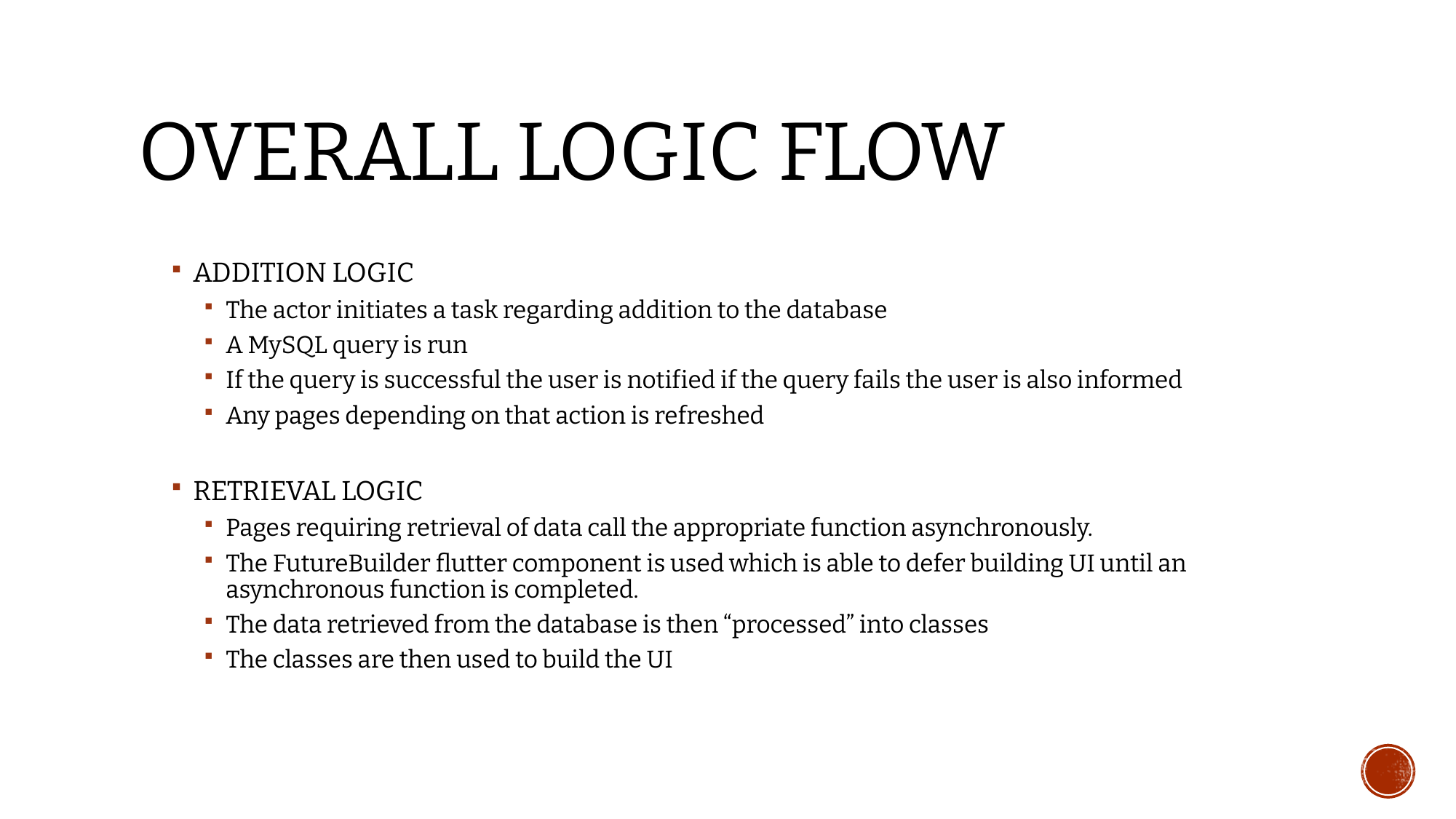

# OVERALL LOGIC FLOW
ADDITION LOGIC
The actor initiates a task regarding addition to the database
A MySQL query is run
If the query is successful the user is notified if the query fails the user is also informed
Any pages depending on that action is refreshed

RETRIEVAL LOGIC
Pages requiring retrieval of data call the appropriate function asynchronously.
The FutureBuilder flutter component is used which is able to defer building UI until an asynchronous function is completed.
The data retrieved from the database is then “processed” into classes
The classes are then used to build the UI